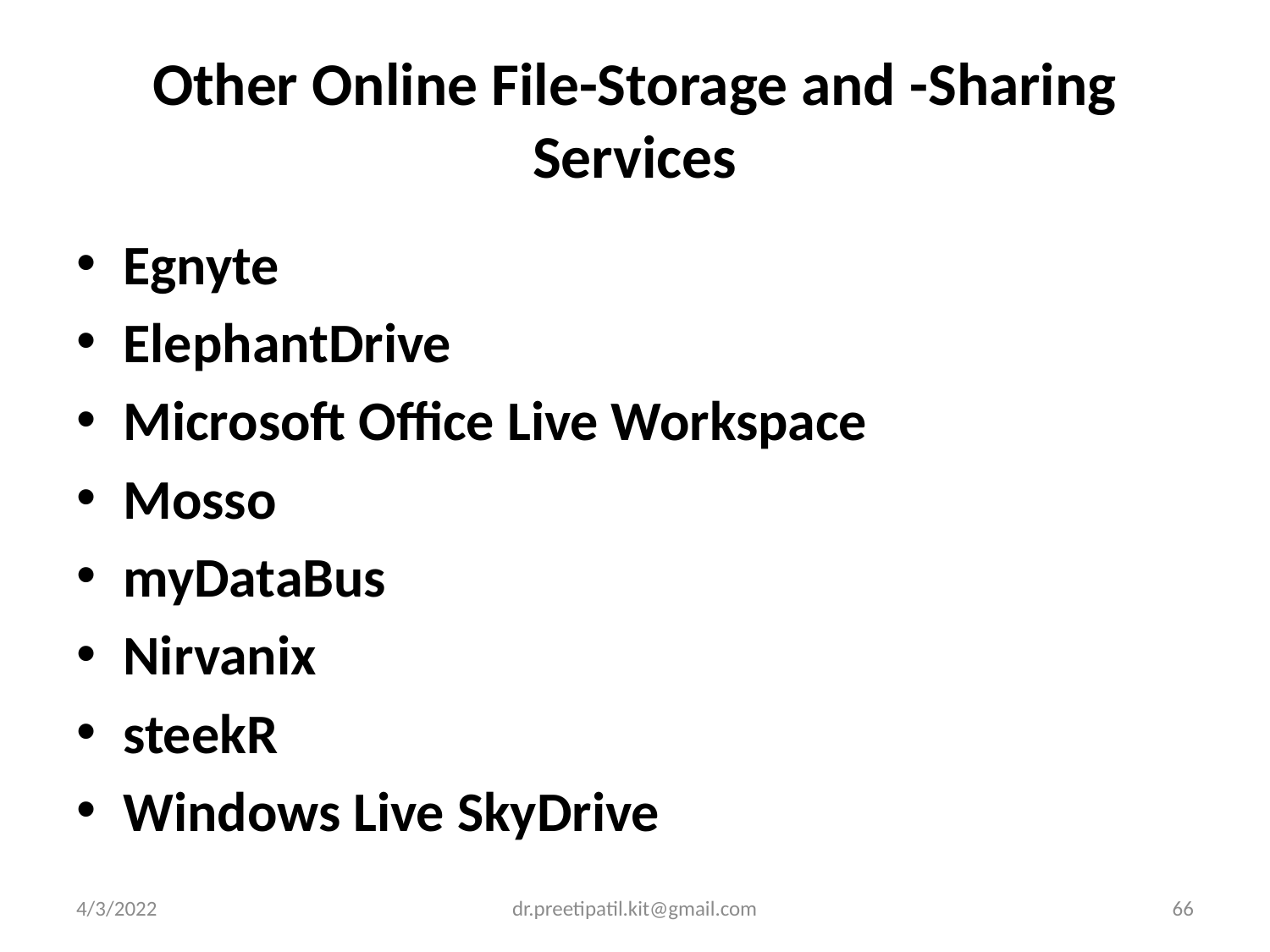

# Other Online File-Storage and -Sharing Services
Egnyte
ElephantDrive
Microsoft Office Live Workspace
Mosso
myDataBus
Nirvanix
steekR
Windows Live SkyDrive
4/3/2022
dr.preetipatil.kit@gmail.com
66